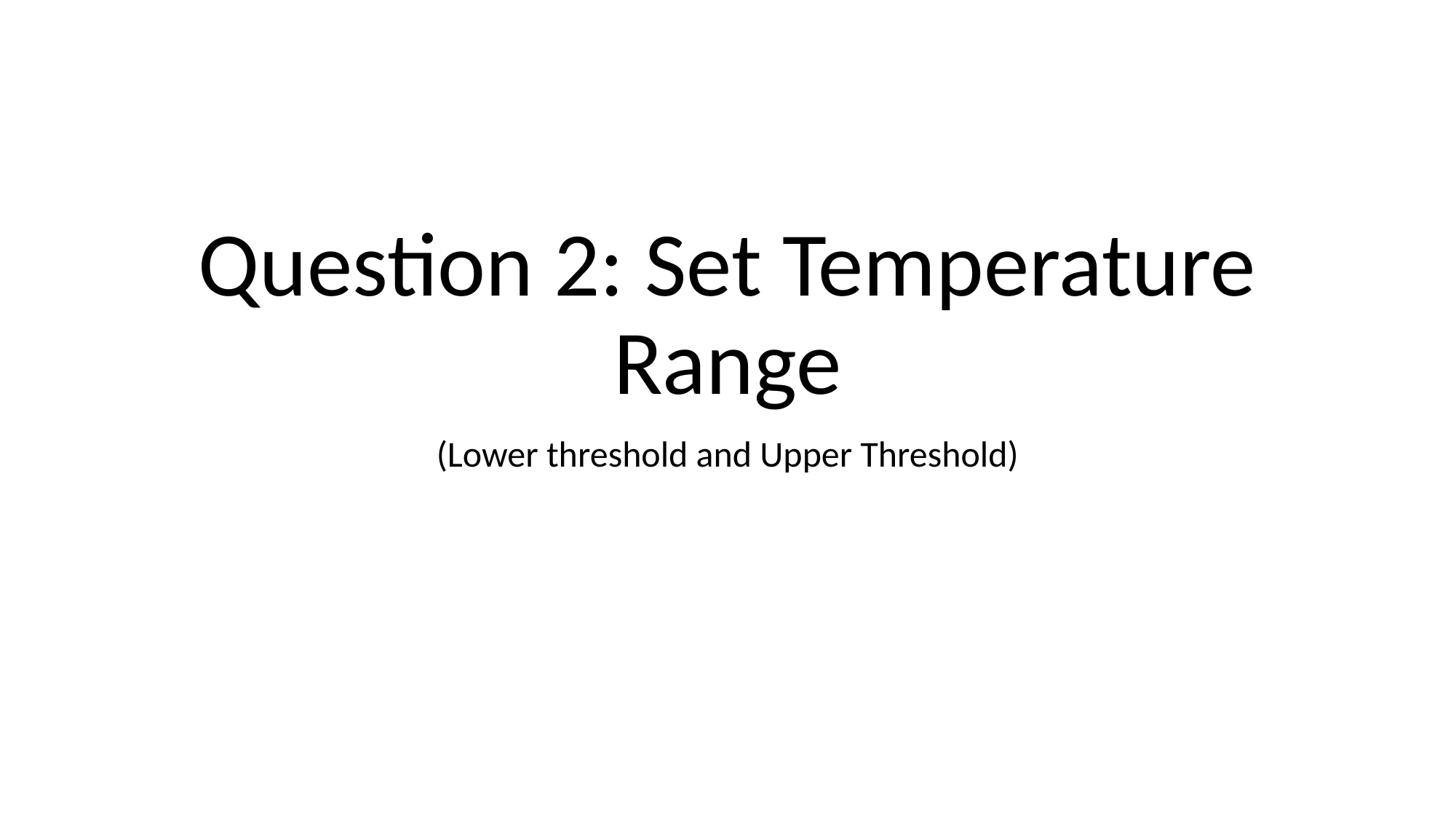

# Question 2: Set Temperature Range
(Lower threshold and Upper Threshold)